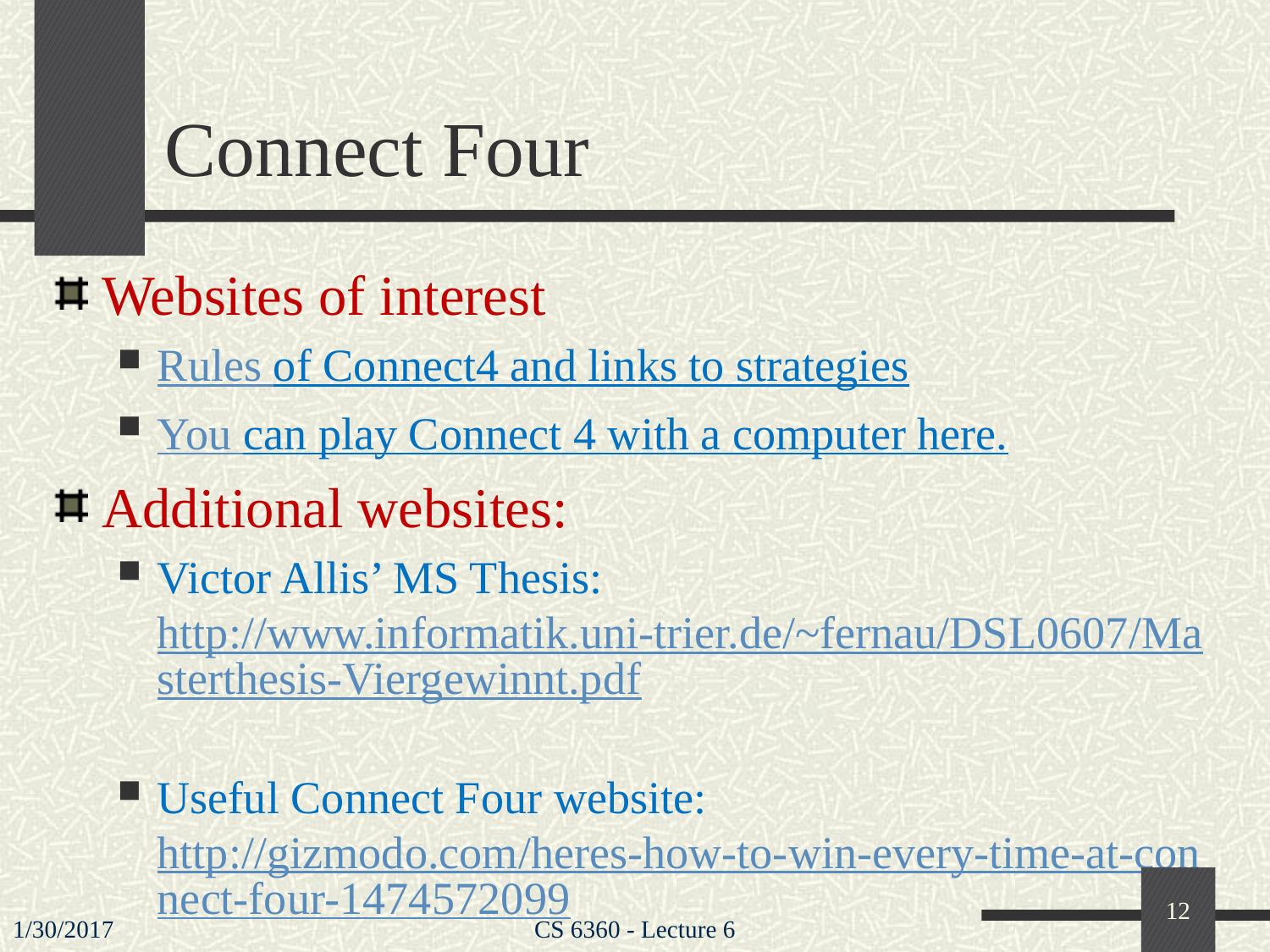

# Connect Four
Websites of interest
Rules of Connect4 and links to strategies
You can play Connect 4 with a computer here.
Additional websites:
Victor Allis’ MS Thesis: http://www.informatik.uni-trier.de/~fernau/DSL0607/Masterthesis-Viergewinnt.pdf
Useful Connect Four website: http://gizmodo.com/heres-how-to-win-every-time-at-connect-four-1474572099
12
1/30/2017
CS 6360 - Lecture 6